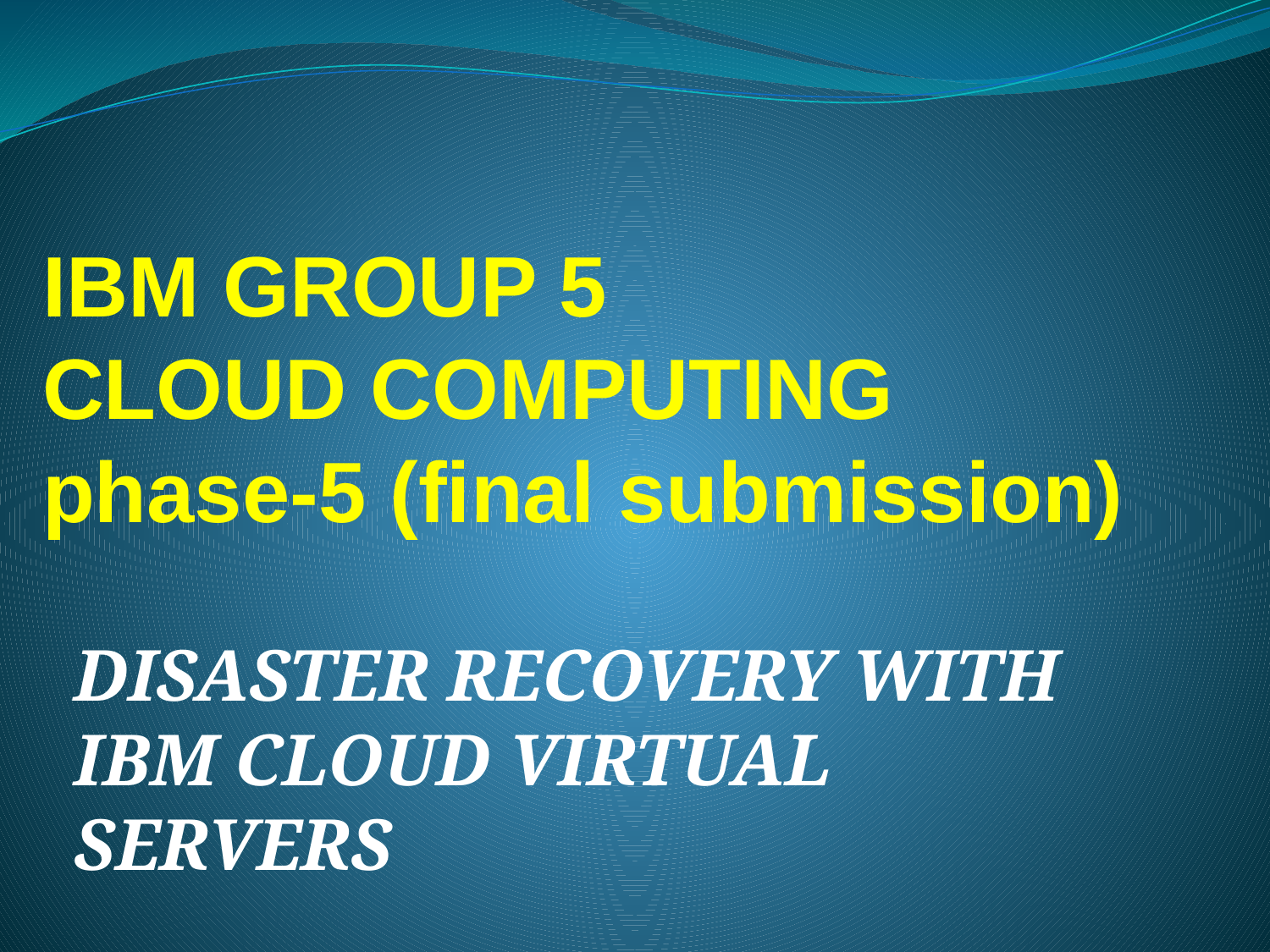

# IBM GROUP 5 CLOUD COMPUTING phase-5 (final submission)
DISASTER RECOVERY WITH IBM CLOUD VIRTUAL SERVERS